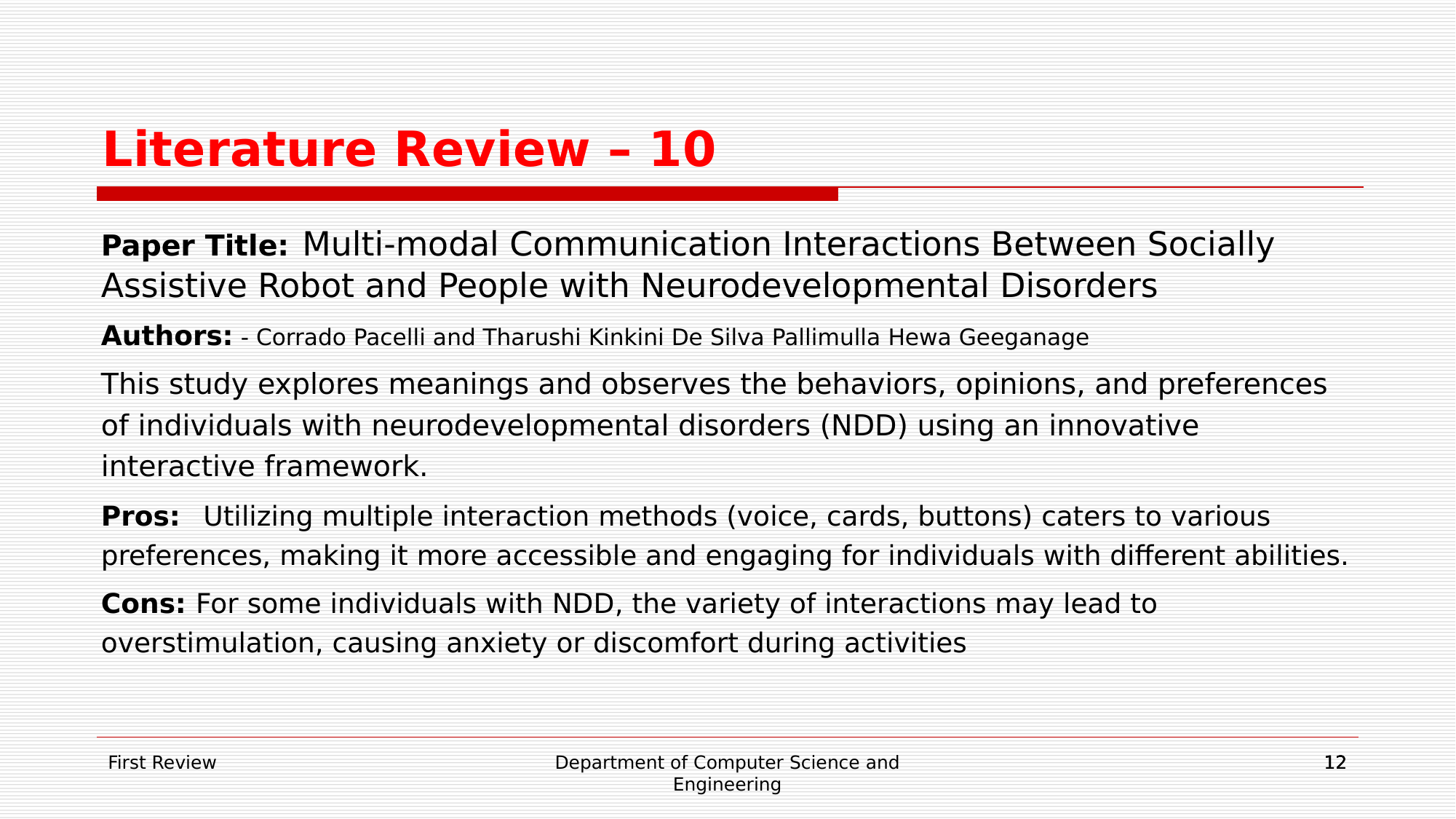

Literature Review – 10
Paper Title: Multi-modal Communication Interactions Between Socially Assistive Robot and People with Neurodevelopmental Disorders
Authors: - Corrado Pacelli and Tharushi Kinkini De Silva Pallimulla Hewa Geeganage
This study explores meanings and observes the behaviors, opinions, and preferences of individuals with neurodevelopmental disorders (NDD) using an innovative interactive framework.
Pros:   Utilizing multiple interaction methods (voice, cards, buttons) caters to various preferences, making it more accessible and engaging for individuals with different abilities.
Cons: For some individuals with NDD, the variety of interactions may lead to overstimulation, causing anxiety or discomfort during activities

First Review
Department of Computer Science and Engineering
12
12
12